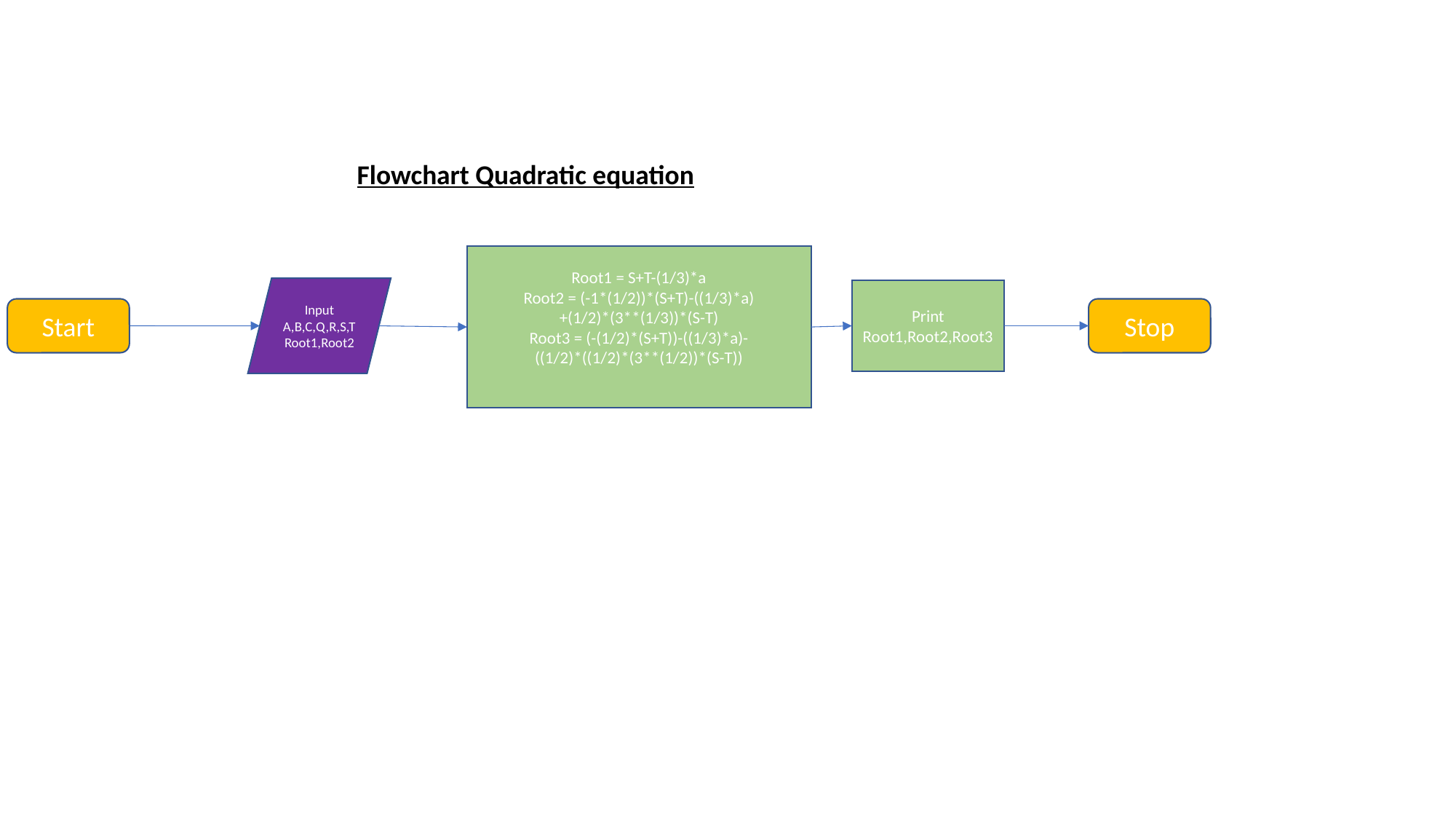

Flowchart Quadratic equation
Root1 = S+T-(1/3)*a
Root2 = (-1*(1/2))*(S+T)-((1/3)*a)+(1/2)*(3**(1/3))*(S-T)
Root3 = (-(1/2)*(S+T))-((1/3)*a)-((1/2)*((1/2)*(3**(1/2))*(S-T))

Input A,B,C,Q,R,S,TRoot1,Root2
Print Root1,Root2,Root3
Stop
Start